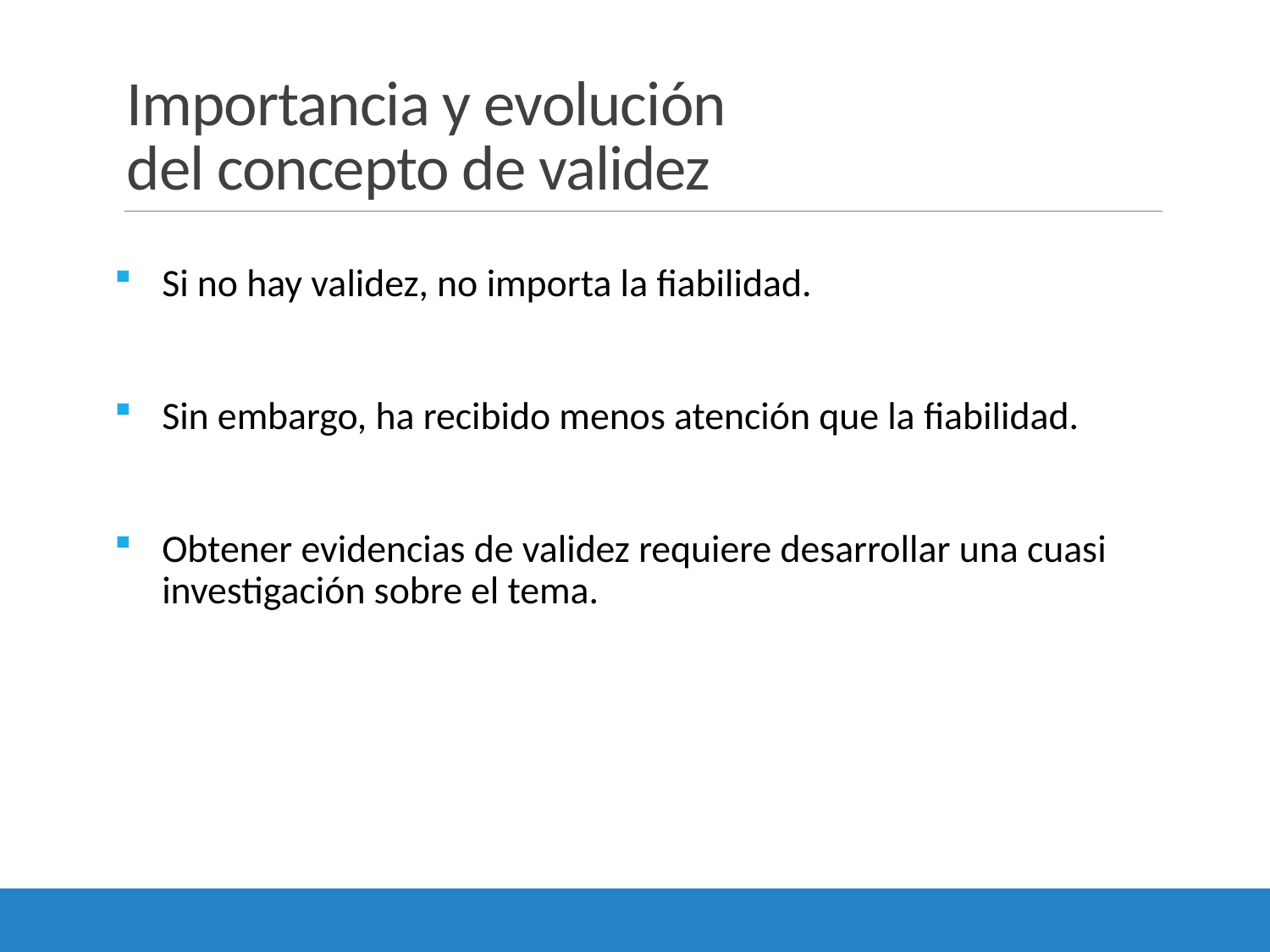

# Importancia y evolución del concepto de validez
Si no hay validez, no importa la fiabilidad.

Sin embargo, ha recibido menos atención que la fiabilidad.

Obtener evidencias de validez requiere desarrollar una cuasi investigación sobre el tema.